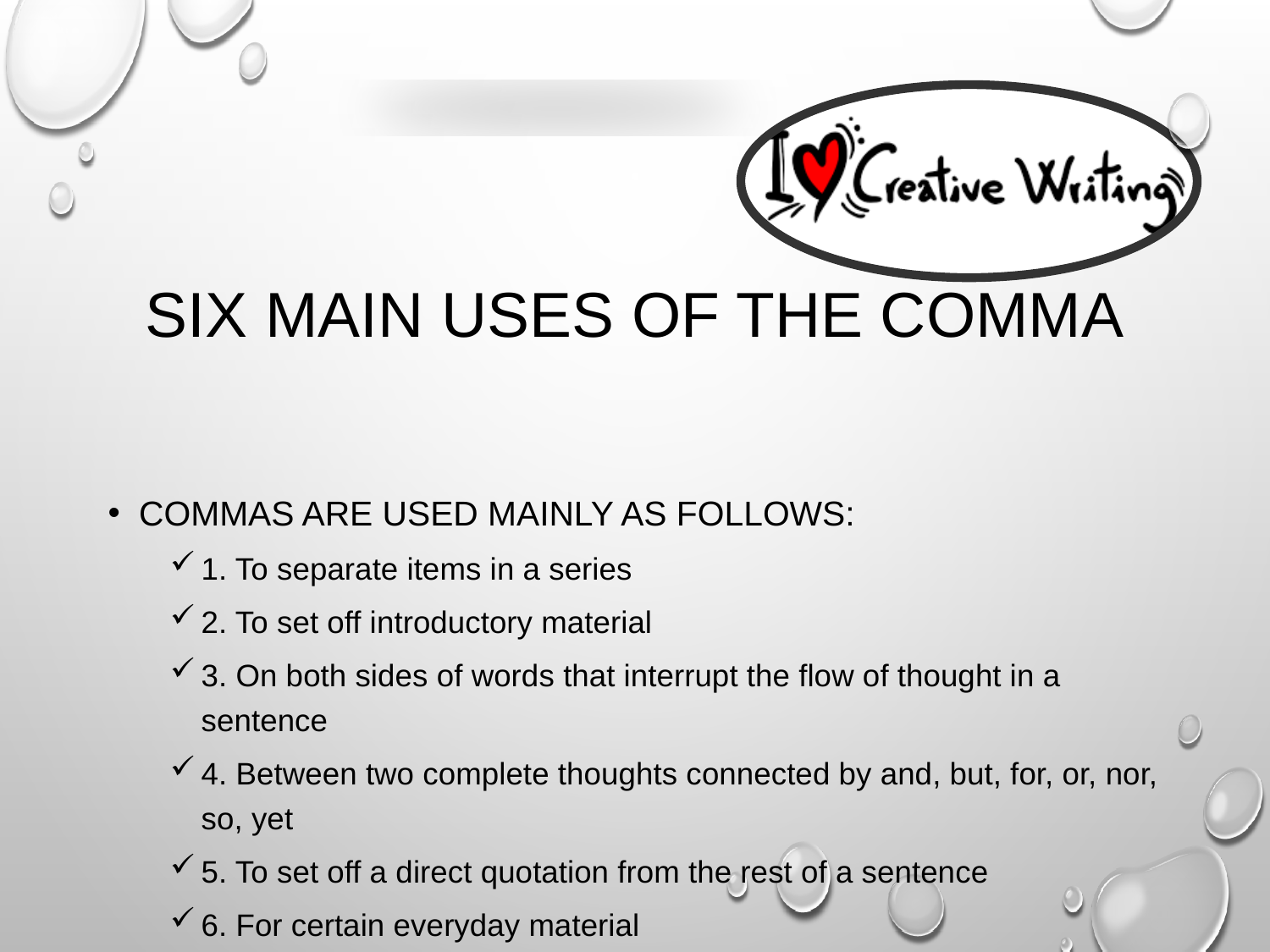

# Six Main Uses of the Comma
Commas are used mainly as follows:
1. To separate items in a series
2. To set off introductory material
3. On both sides of words that interrupt the flow of thought in a sentence
4. Between two complete thoughts connected by and, but, for, or, nor, so, yet
5. To set off a direct quotation from the rest of a sentence
6. For certain everyday material